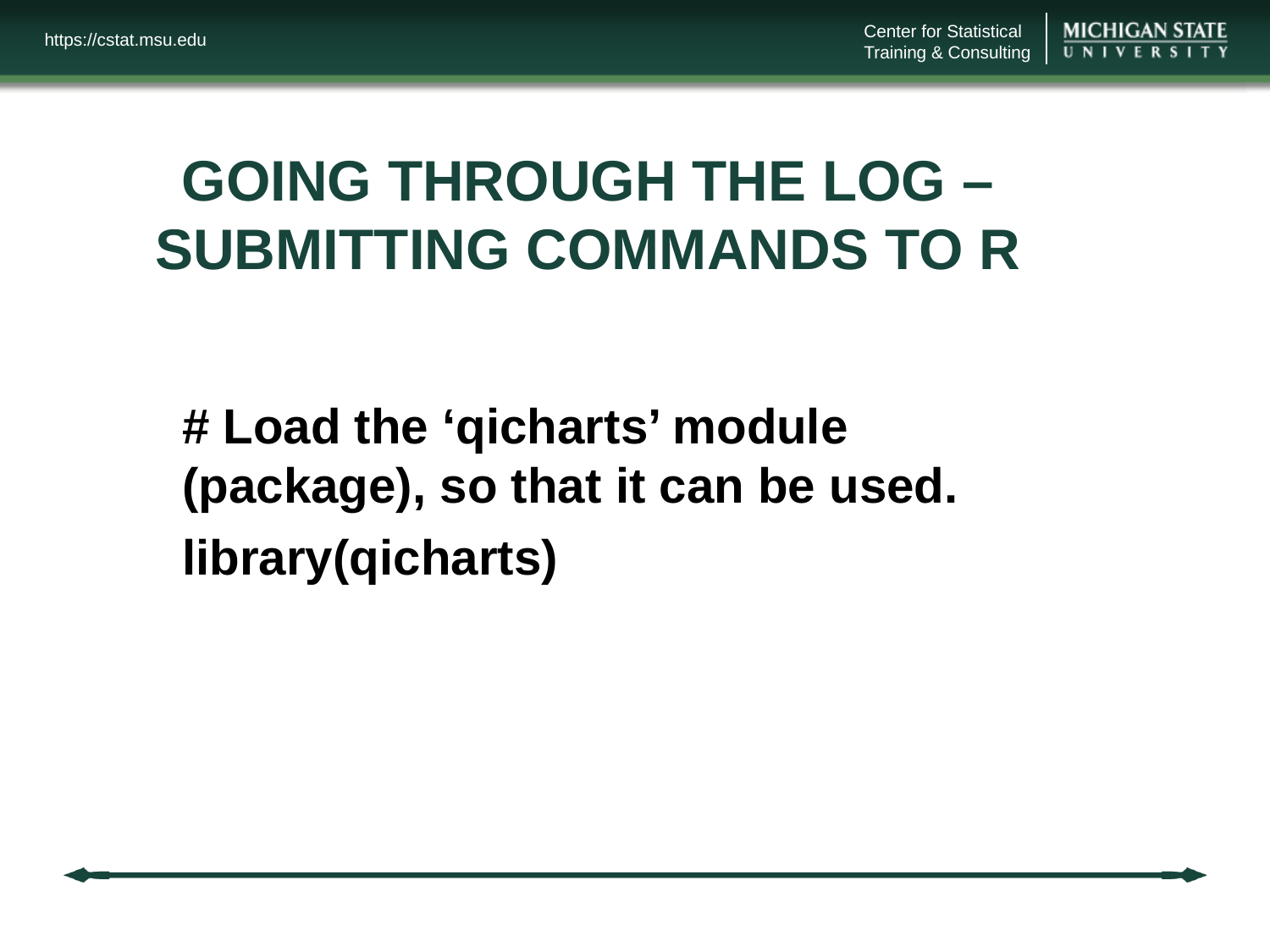

# GOING THROUGH THE LOG – SUBMITTING COMMANDS TO R

# Load the ‘qicharts’ module (package), so that it can be used.
library(qicharts)